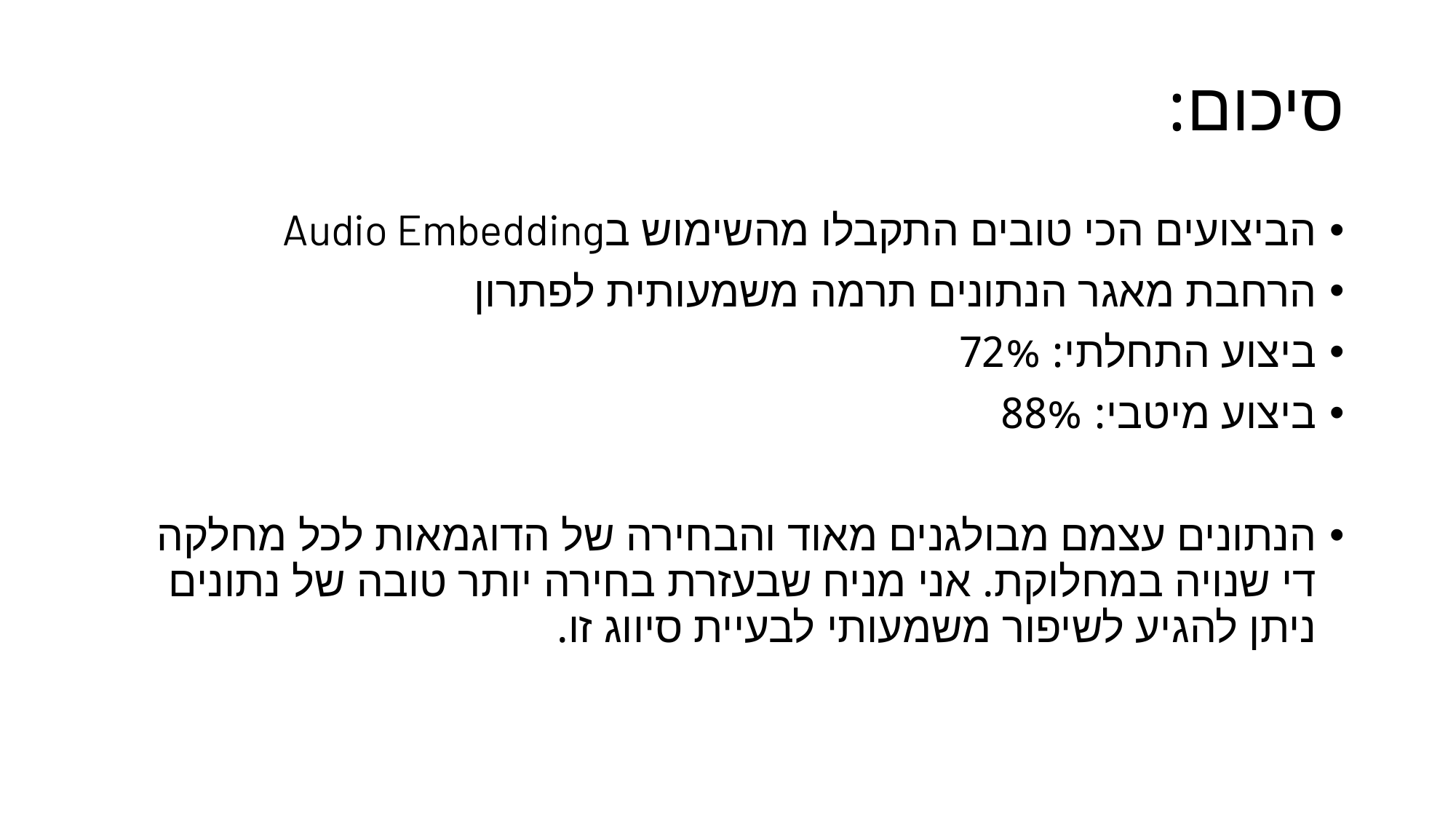

# סיכום:
הביצועים הכי טובים התקבלו מהשימוש בAudio Embedding
הרחבת מאגר הנתונים תרמה משמעותית לפתרון
ביצוע התחלתי: 72%
ביצוע מיטבי: 88%

הנתונים עצמם מבולגנים מאוד והבחירה של הדוגמאות לכל מחלקה די שנויה במחלוקת. אני מניח שבעזרת בחירה יותר טובה של נתונים ניתן להגיע לשיפור משמעותי לבעיית סיווג זו.